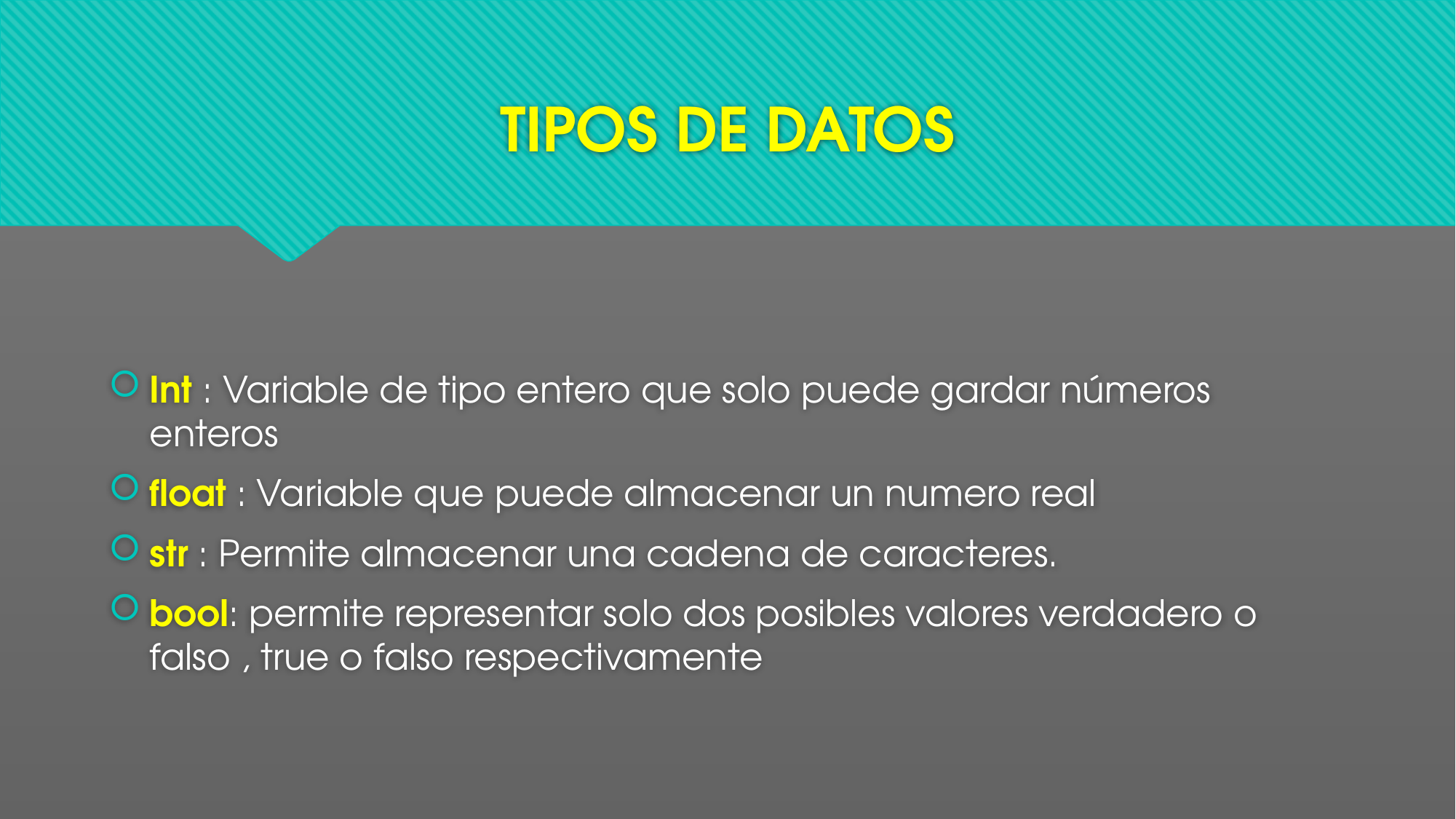

# TIPOS DE DATOS
Int : Variable de tipo entero que solo puede gardar números enteros
float : Variable que puede almacenar un numero real
str : Permite almacenar una cadena de caracteres.
bool: permite representar solo dos posibles valores verdadero o falso , true o falso respectivamente